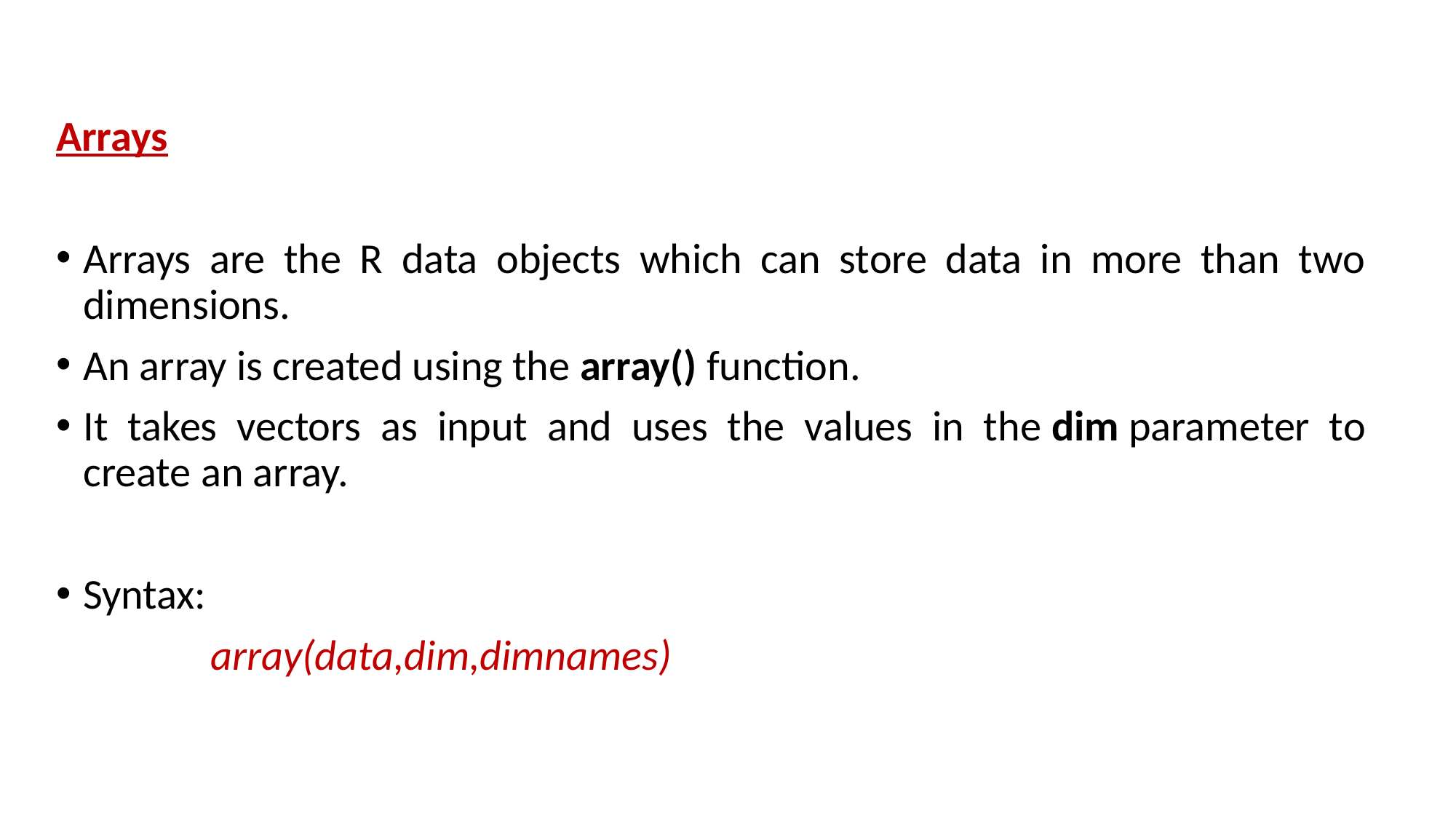

Arrays

Arrays are the R data objects which can store data in more than two dimensions.
An array is created using the array() function.
It takes vectors as input and uses the values in the dim parameter to create an array.

Syntax:
                array(data,dim,dimnames)